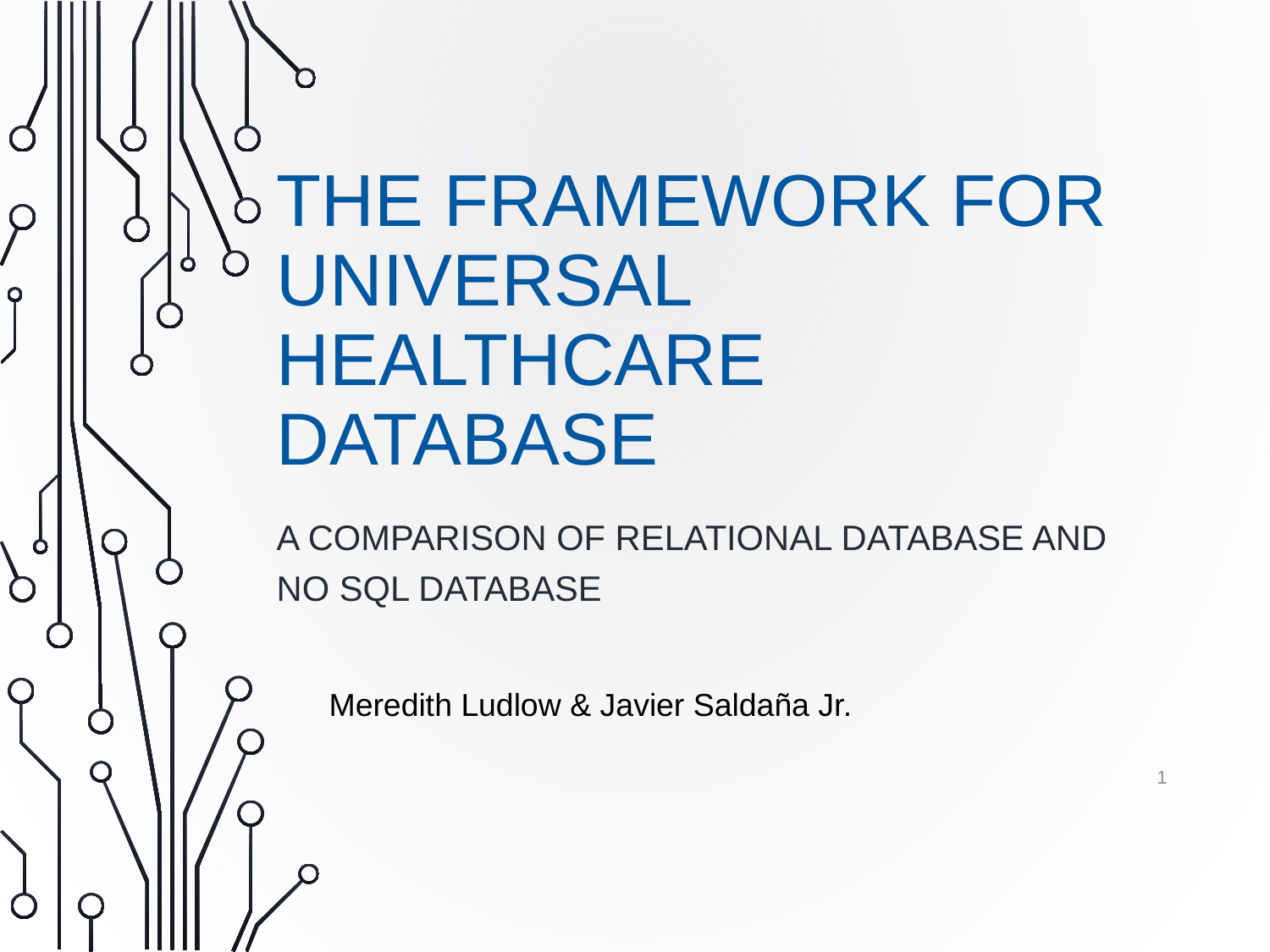

# The Framework for Universal Healthcare Database
A comparison of relational database and no sql database
Meredith Ludlow & Javier Saldaña Jr.
1